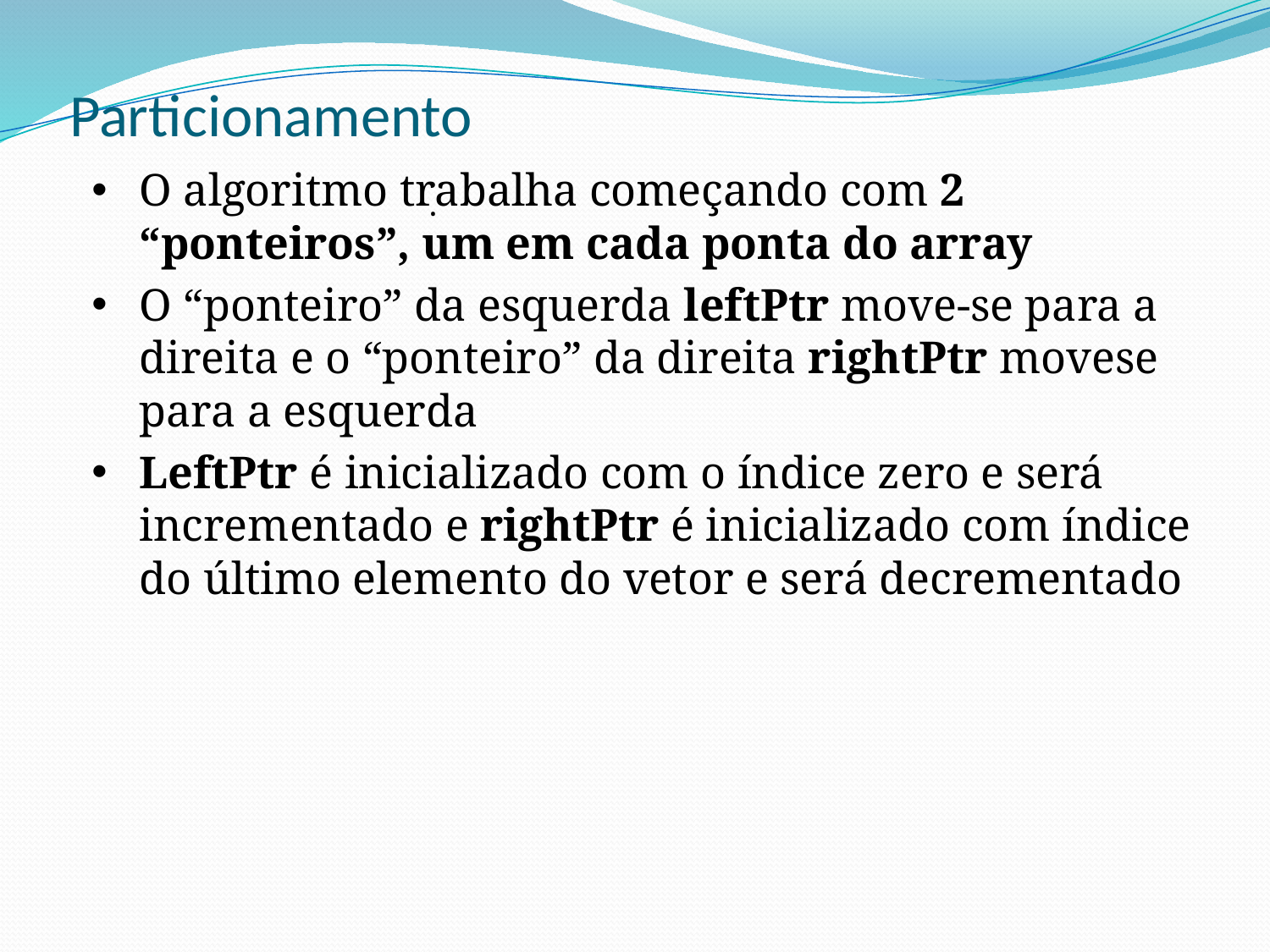

# Particionamento
O algoritmo trabalha começando com 2 “ponteiros”, um em cada ponta do array
O “ponteiro” da esquerda leftPtr move-se para a direita e o “ponteiro” da direita rightPtr movese para a esquerda
LeftPtr é inicializado com o índice zero e será incrementado e rightPtr é inicializado com índice do último elemento do vetor e será decrementado

.